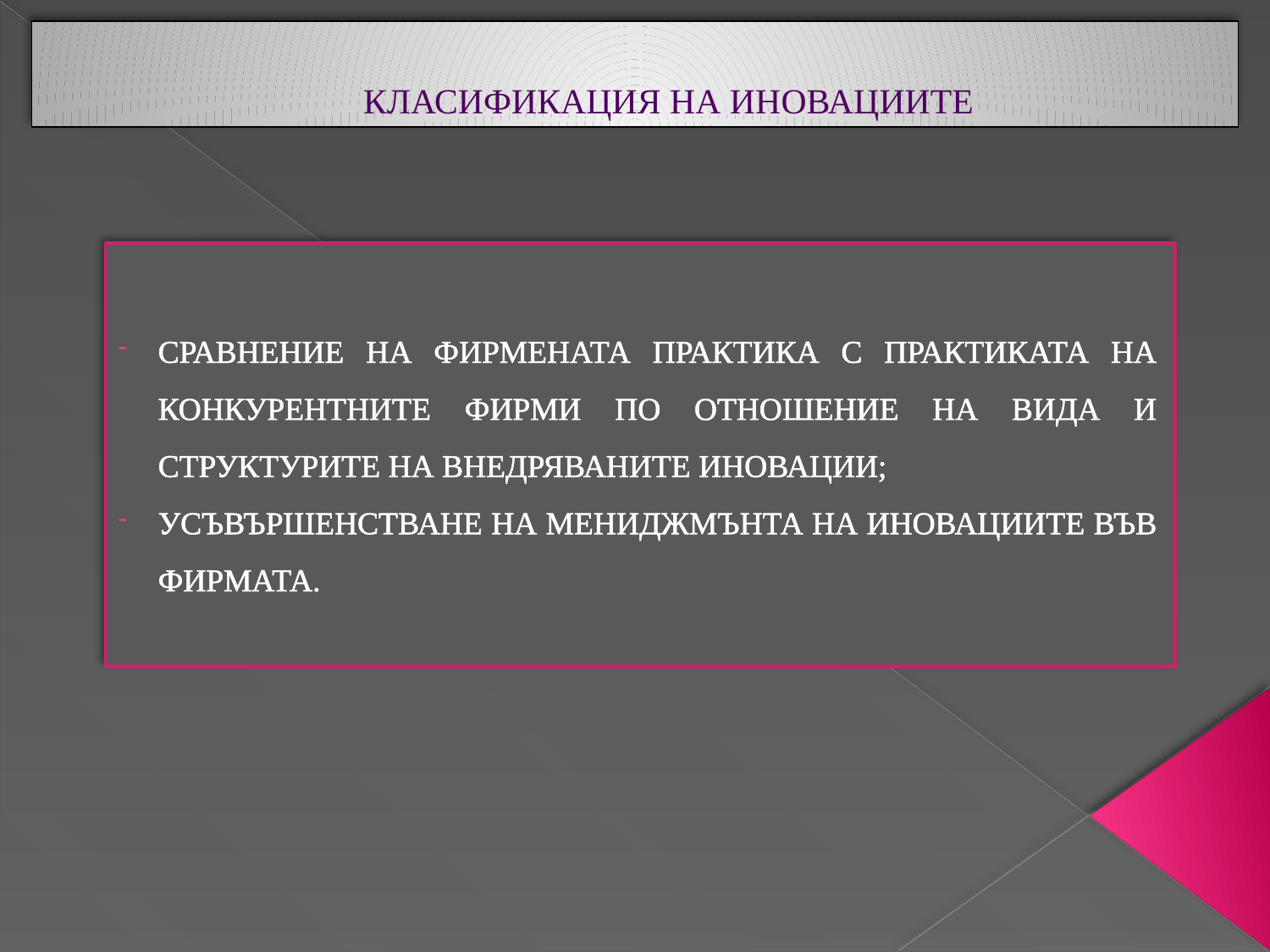

# КЛАСИФИКАЦИЯ НА ИНОВАЦИИТЕ
СРАВНЕНИЕ НА ФИРМЕНАТА ПРАКТИКА С ПРАКТИКАТА НА КОНКУРЕНТНИТЕ ФИРМИ ПО ОТНОШЕНИЕ НА ВИДА И СТРУКТУРИТЕ НА ВНЕДРЯВАНИТЕ ИНОВАЦИИ;
УСЪВЪРШЕНСТВАНЕ НА МЕНИДЖМЪНТА НА ИНОВАЦИИТЕ ВЪВ ФИРМАТА.